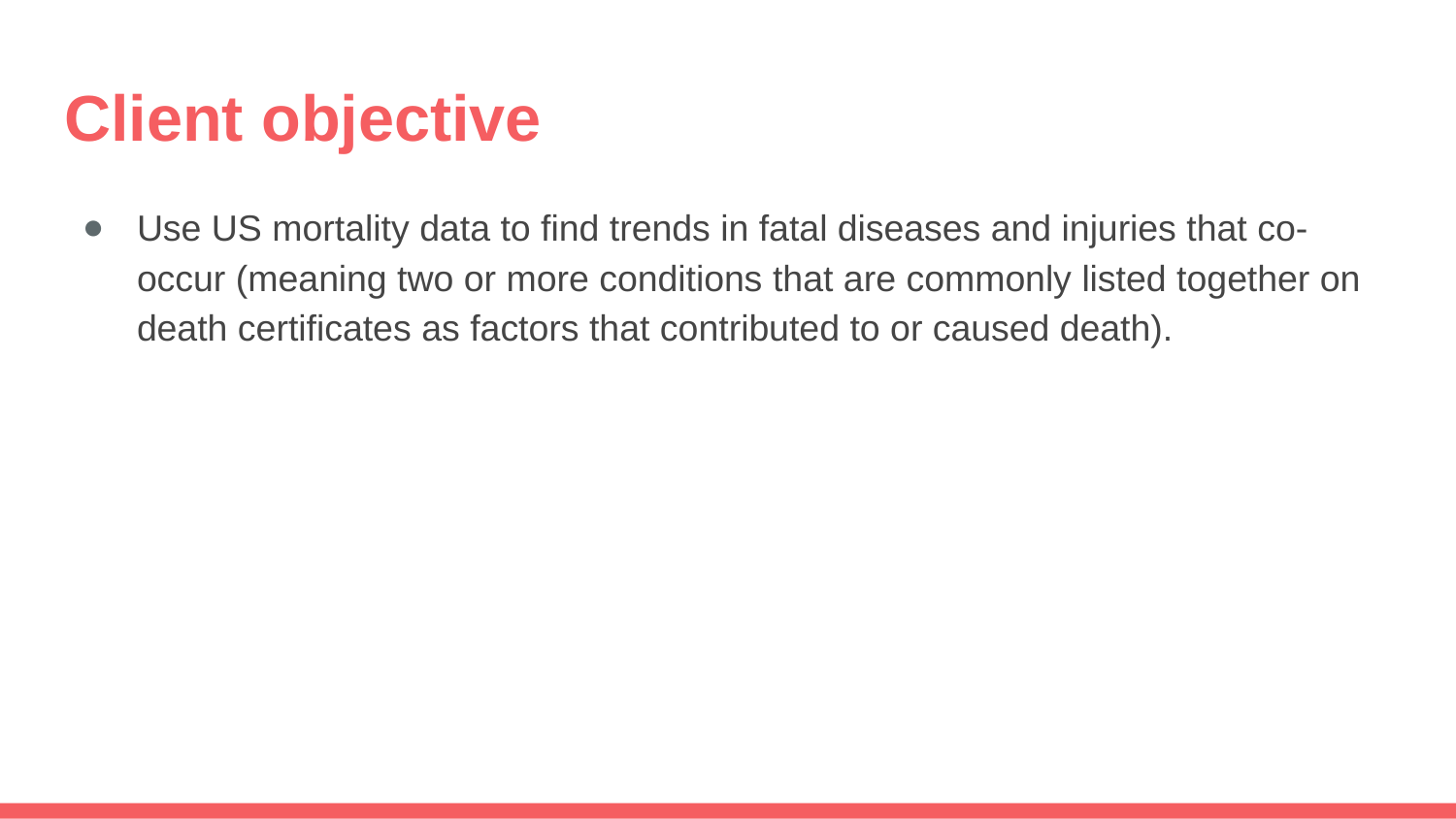

# Client objective
Use US mortality data to find trends in fatal diseases and injuries that co-occur (meaning two or more conditions that are commonly listed together on death certificates as factors that contributed to or caused death).